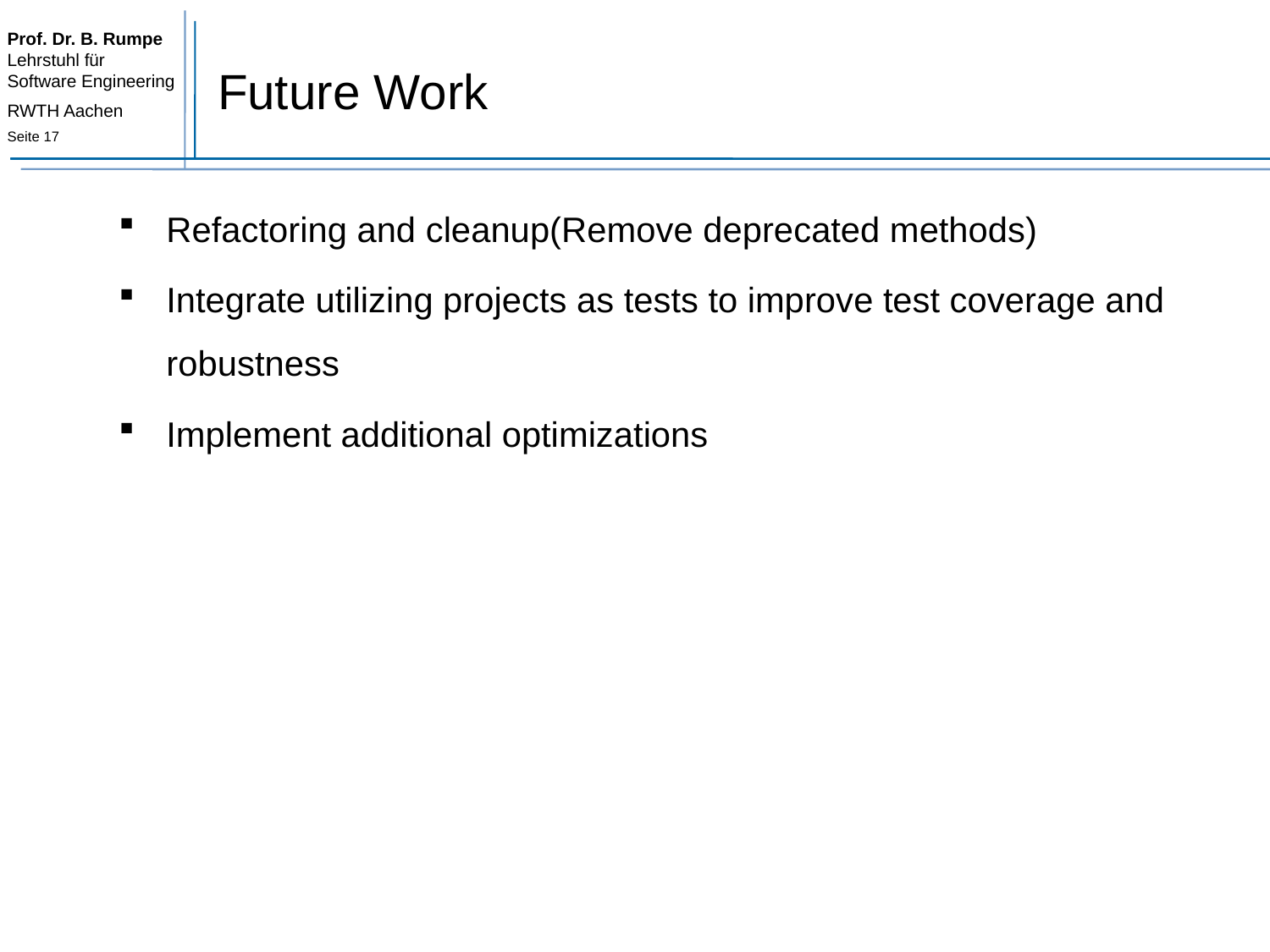

# Future Work
Refactoring and cleanup(Remove deprecated methods)
Integrate utilizing projects as tests to improve test coverage and robustness
Implement additional optimizations